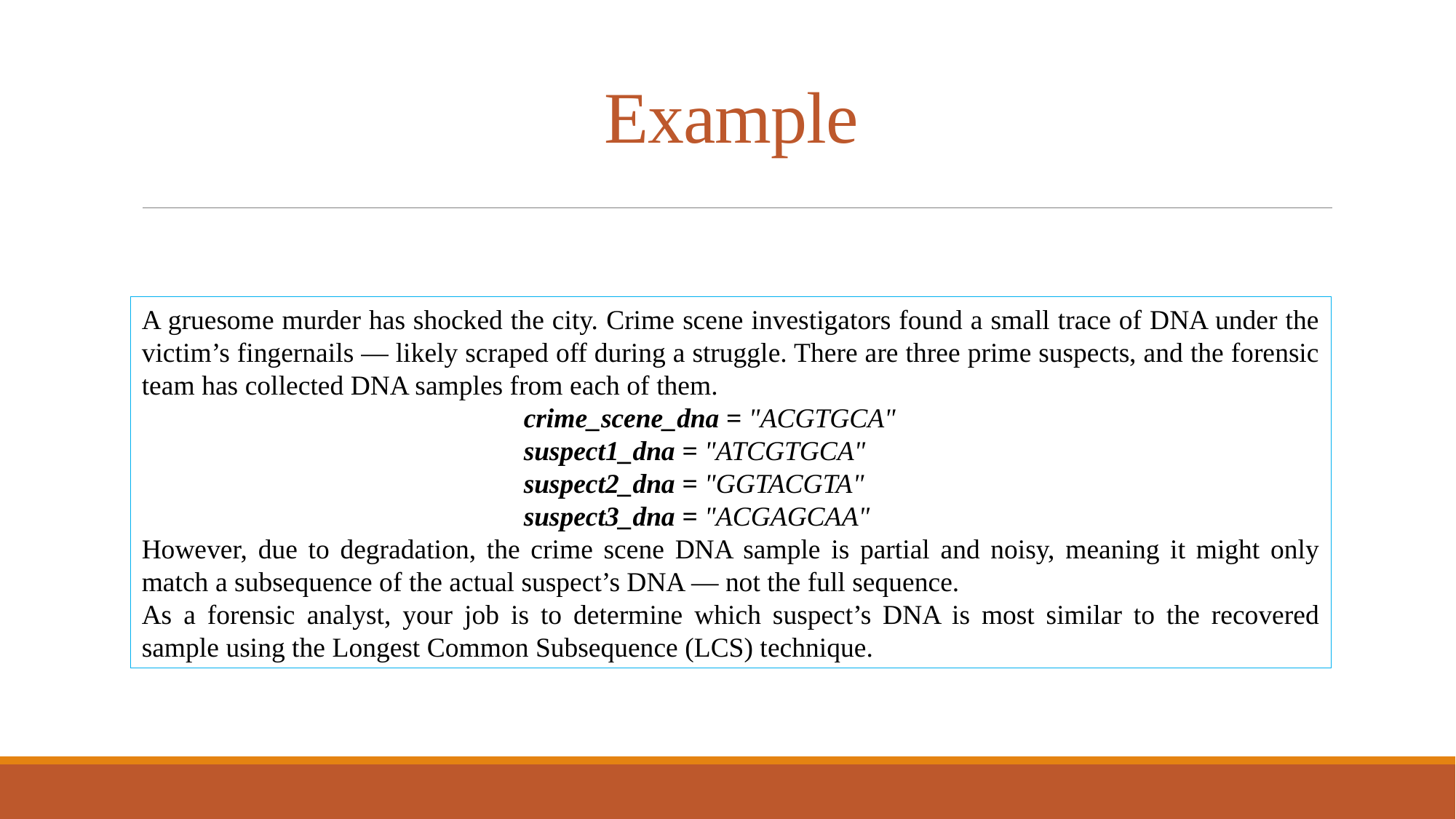

# Example
A gruesome murder has shocked the city. Crime scene investigators found a small trace of DNA under the victim’s fingernails — likely scraped off during a struggle. There are three prime suspects, and the forensic team has collected DNA samples from each of them.
crime_scene_dna = "ACGTGCA"
suspect1_dna = "ATCGTGCA"
suspect2_dna = "GGTACGTA"
suspect3_dna = "ACGAGCAA"
However, due to degradation, the crime scene DNA sample is partial and noisy, meaning it might only match a subsequence of the actual suspect’s DNA — not the full sequence.
As a forensic analyst, your job is to determine which suspect’s DNA is most similar to the recovered sample using the Longest Common Subsequence (LCS) technique.